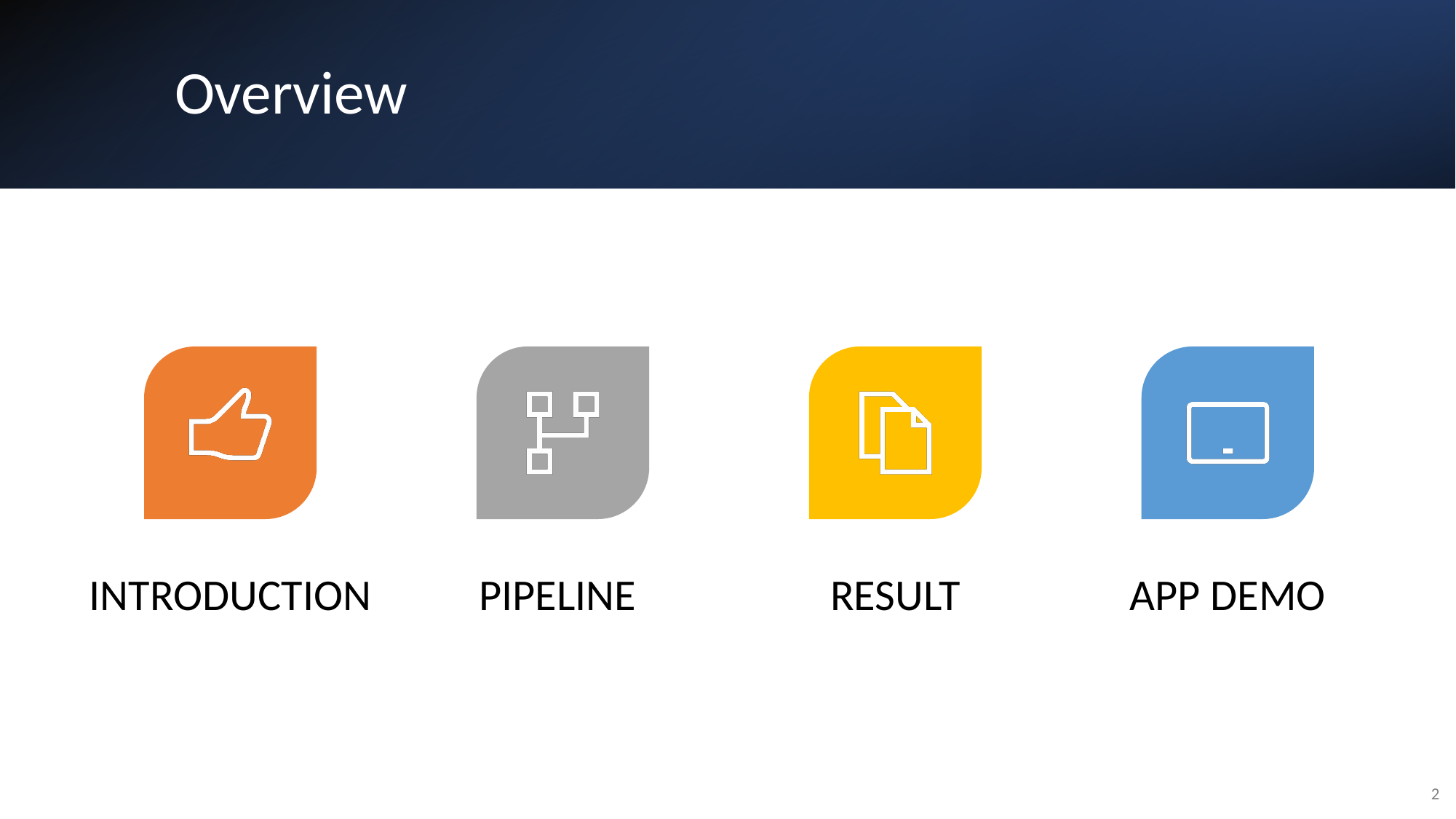

# Overview
Introduction
Pipeline
Result
App Demo
2